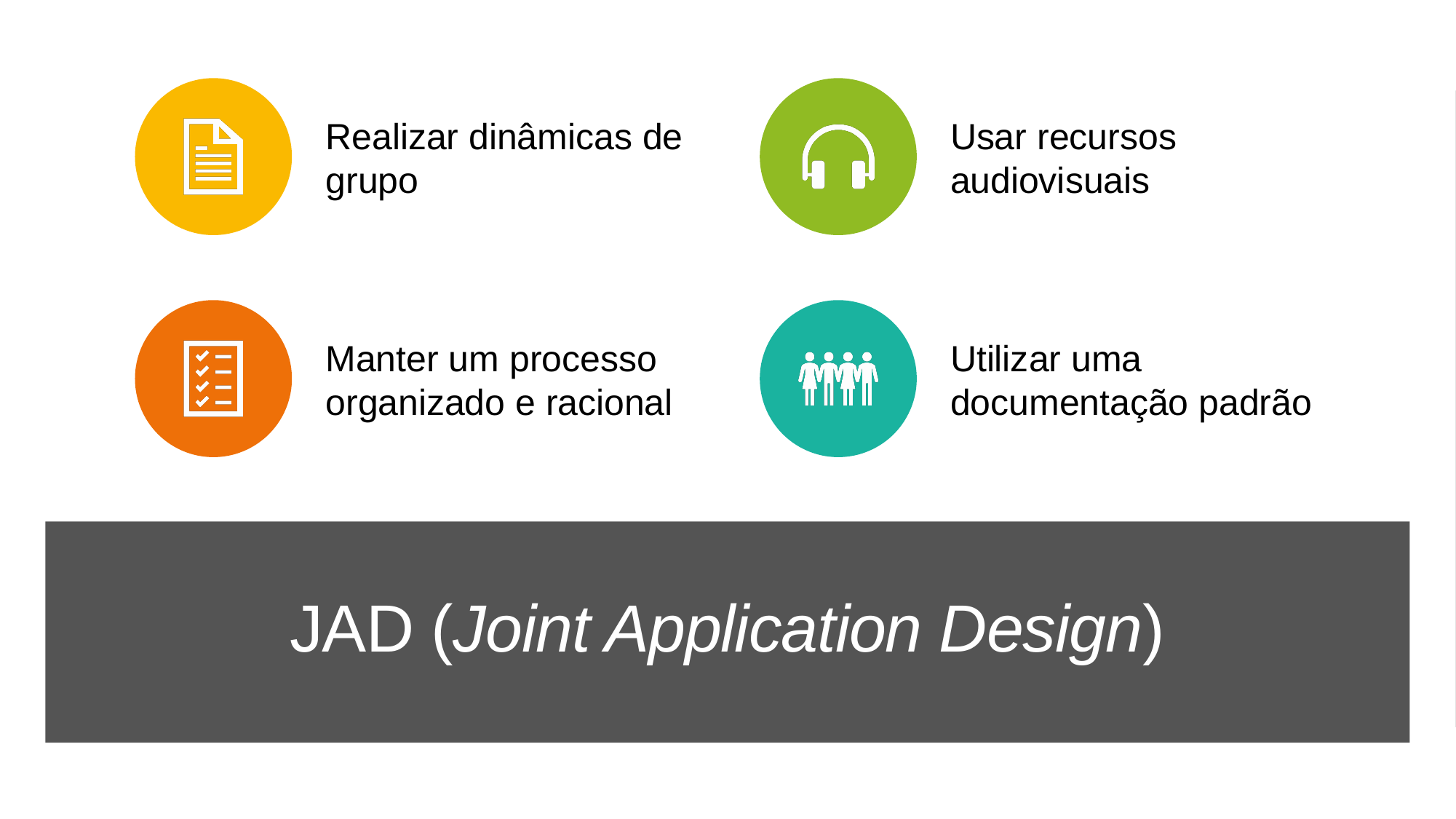

Realizar dinâmicas de grupo
Usar recursos audiovisuais
Manter um processo organizado e racional
Utilizar uma documentação padrão

# JAD (Joint Application Design)